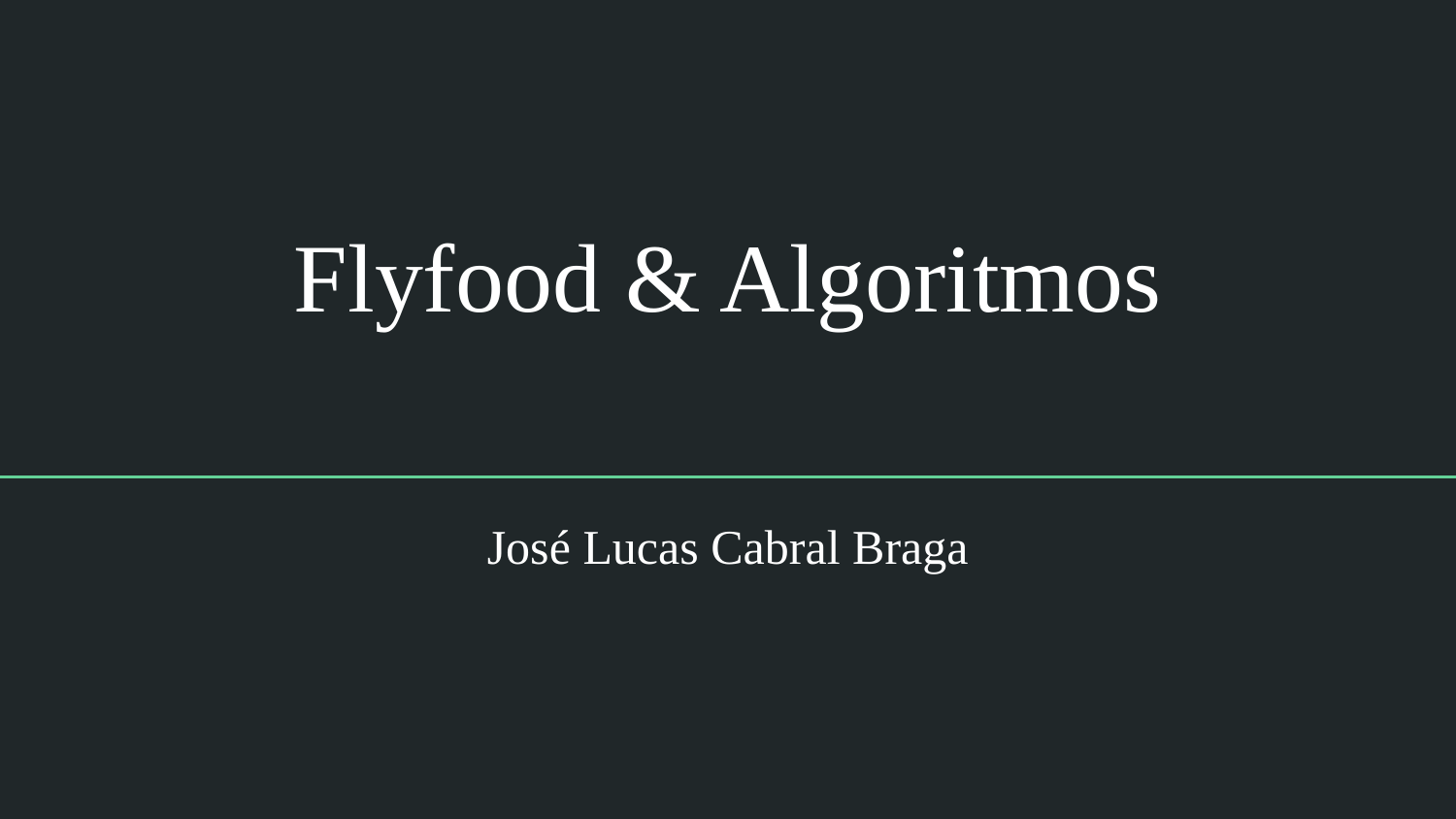

# Flyfood & Algoritmos
José Lucas Cabral Braga